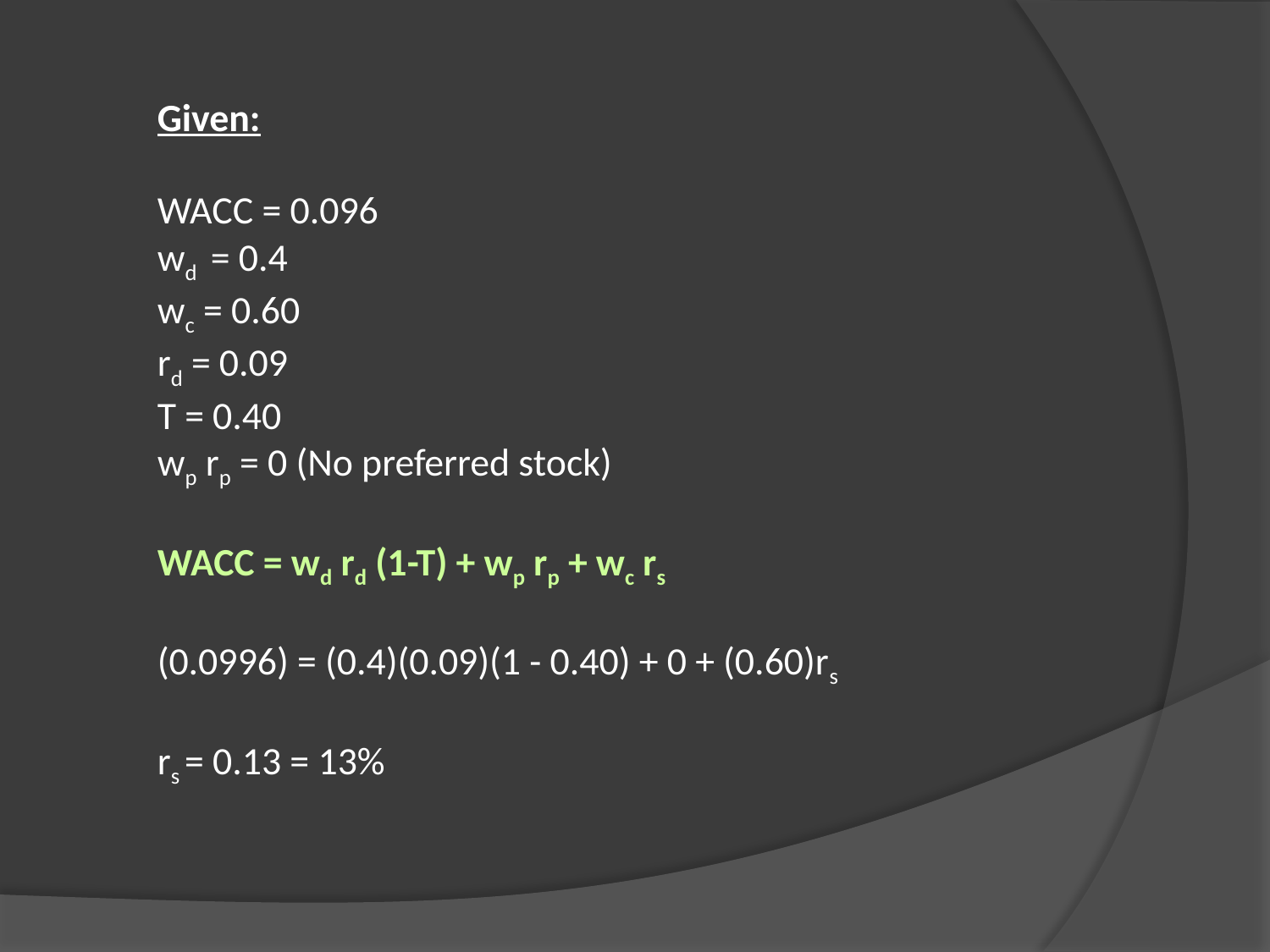

Given:

WACC = 0.096
wd  = 0.4
wc = 0.60
rd = 0.09
T = 0.40
wp rp = 0 (No preferred stock)

WACC = wd rd (1-T) + wp rp + wc rs

(0.0996) = (0.4)(0.09)(1 - 0.40) + 0 + (0.60)rs

rs = 0.13 = 13%